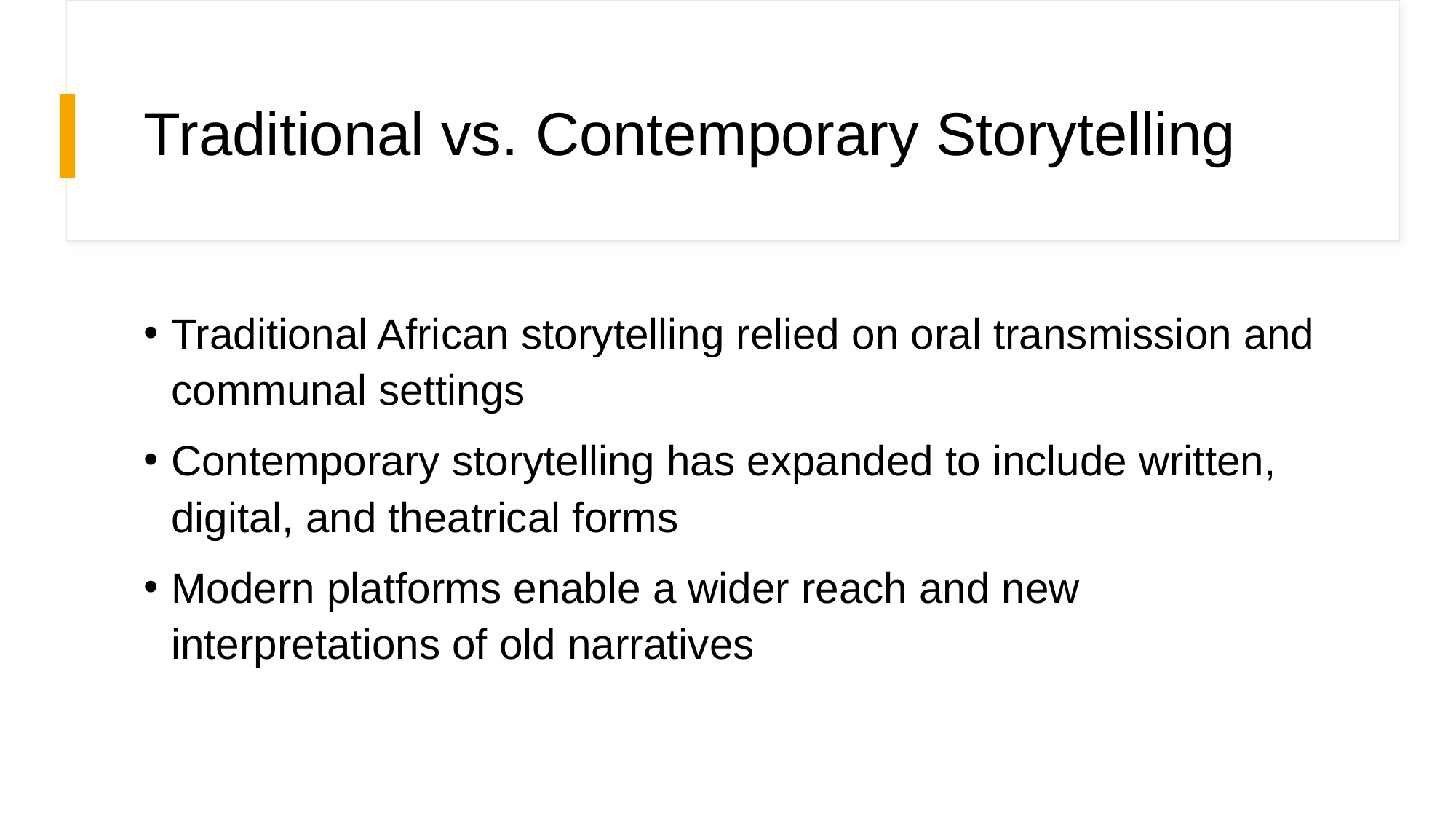

# Traditional vs. Contemporary Storytelling
Traditional African storytelling relied on oral transmission and communal settings
Contemporary storytelling has expanded to include written, digital, and theatrical forms
Modern platforms enable a wider reach and new interpretations of old narratives